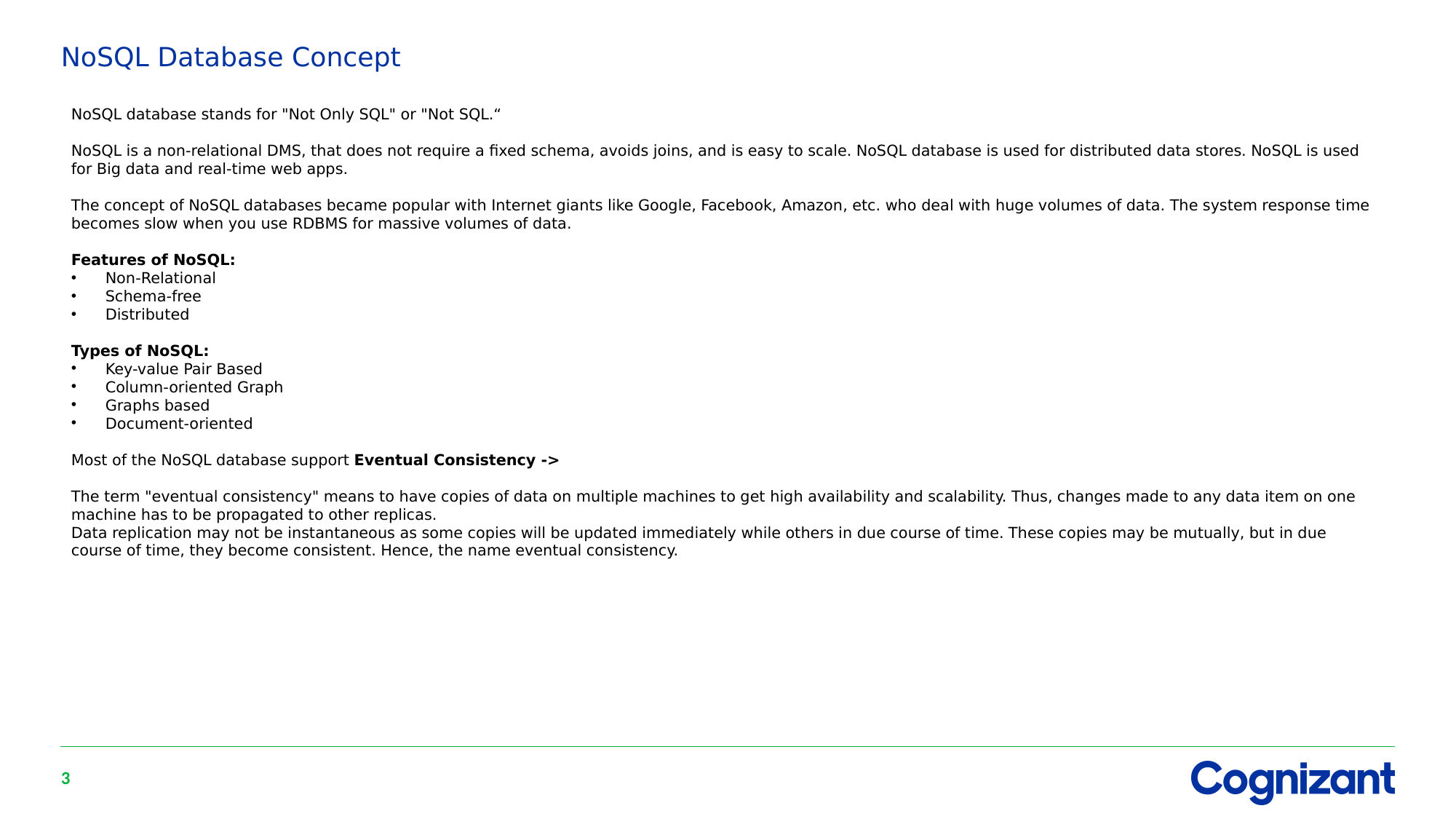

# NoSQL Database Concept
NoSQL database stands for "Not Only SQL" or "Not SQL.“

NoSQL is a non-relational DMS, that does not require a fixed schema, avoids joins, and is easy to scale. NoSQL database is used for distributed data stores. NoSQL is used for Big data and real-time web apps.

The concept of NoSQL databases became popular with Internet giants like Google, Facebook, Amazon, etc. who deal with huge volumes of data. The system response time becomes slow when you use RDBMS for massive volumes of data.

Features of NoSQL:
Non-Relational
Schema-free
Distributed

Types of NoSQL:
Key-value Pair Based
Column-oriented Graph
Graphs based
Document-oriented

Most of the NoSQL database support Eventual Consistency ->

The term "eventual consistency" means to have copies of data on multiple machines to get high availability and scalability. Thus, changes made to any data item on one machine has to be propagated to other replicas.
Data replication may not be instantaneous as some copies will be updated immediately while others in due course of time. These copies may be mutually, but in due course of time, they become consistent. Hence, the name eventual consistency.

3